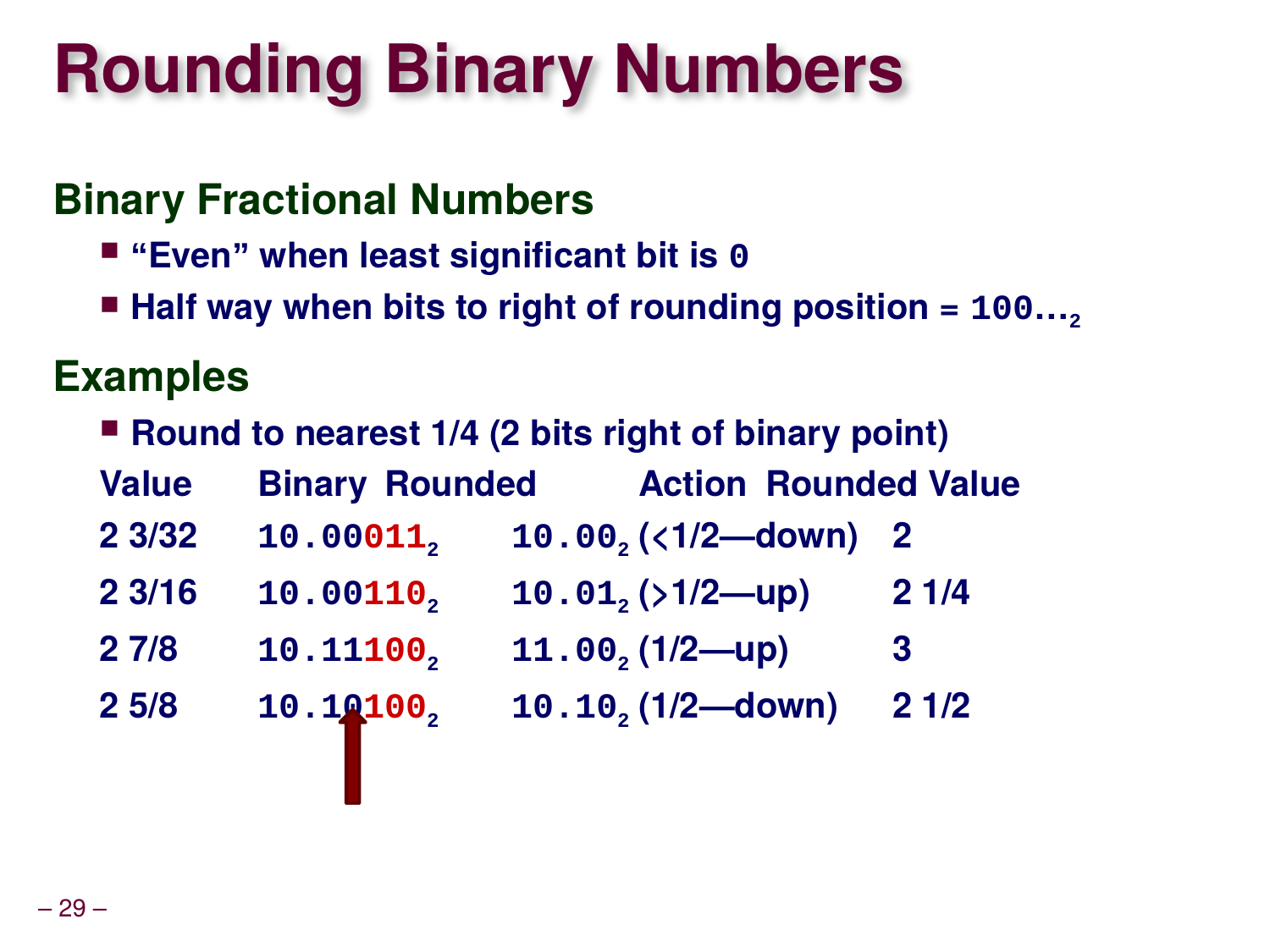

# Rounding Binary Numbers
Binary Fractional Numbers
“Even” when least significant bit is 0
Half way when bits to right of rounding position = 100…2
Examples
Round to nearest 1/4 (2 bits right of binary point)
Value	Binary	Rounded	Action	Rounded Value
2 3/32	10.000112	10.002	(<1/2—down)	2
2 3/16	10.001102	10.012	(>1/2—up)	2 1/4
2 7/8	10.111002	11.002	(1/2—up)	3
2 5/8	10.101002	10.102	(1/2—down)	2 1/2